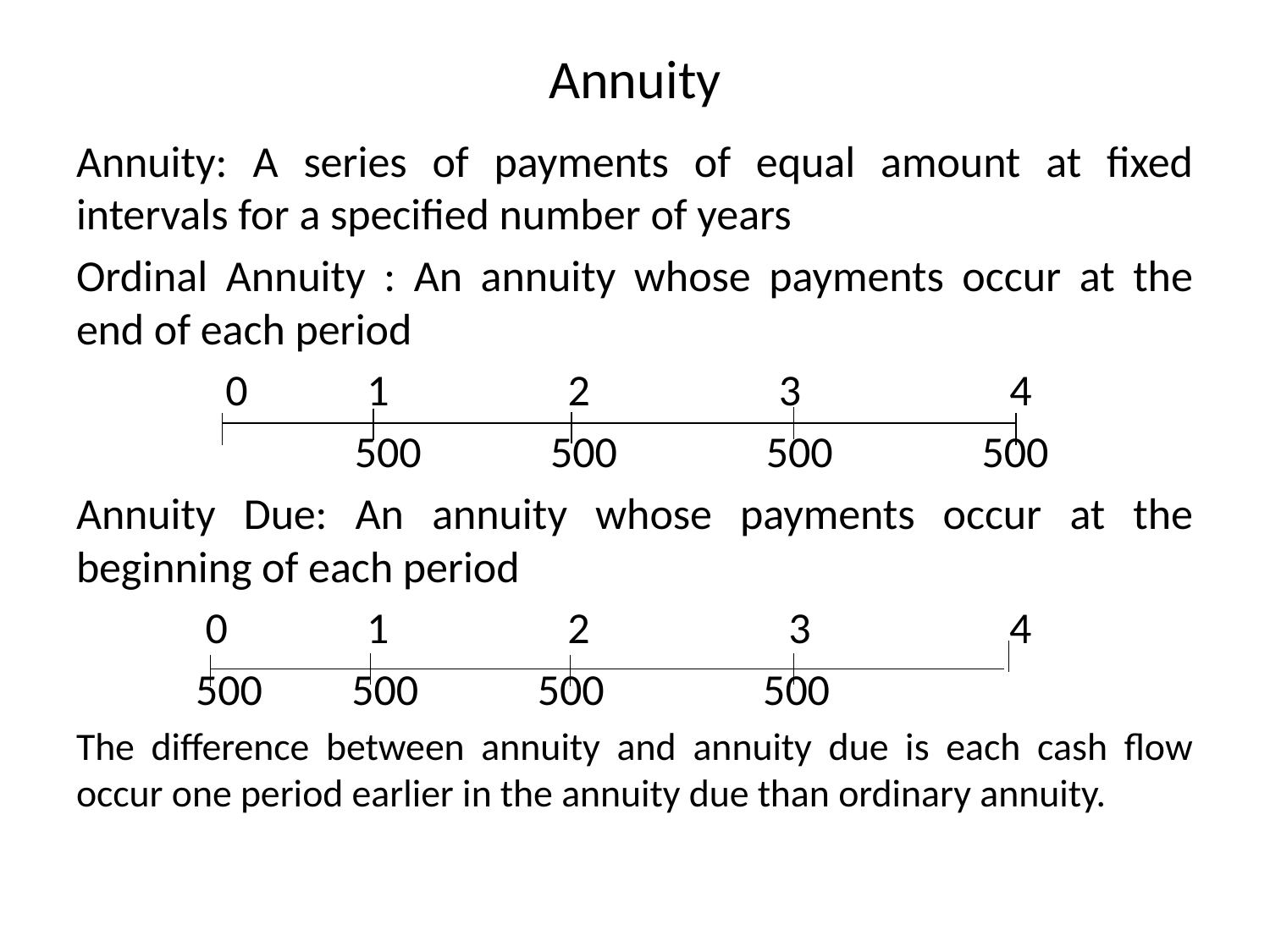

# Annuity
Annuity: A series of payments of equal amount at fixed intervals for a specified number of years
Ordinal Annuity : An annuity whose payments occur at the end of each period
               0            1                  2                   3                     4
                            500             500               500               500
Annuity Due: An annuity whose payments occur at the beginning of each period
             0              1                  2                    3                    4
            500         500            500                500
The difference between annuity and annuity due is each cash flow occur one period earlier in the annuity due than ordinary annuity.